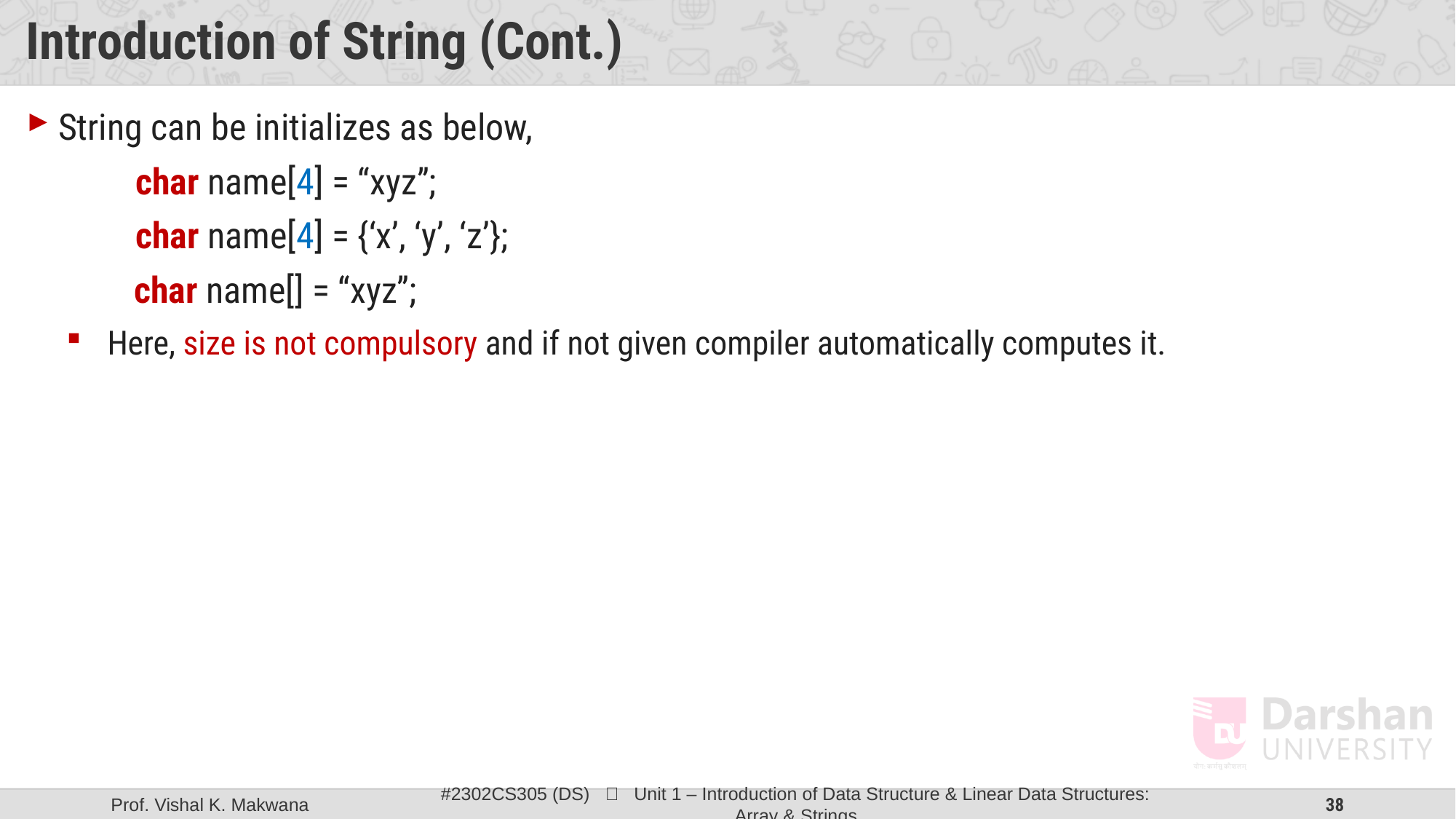

# Introduction of String (Cont.)
String can be initializes as below,
	char name[4] = “xyz”;
 	char name[4] = {‘x’, ‘y’, ‘z’};
char name[] = “xyz”;
Here, size is not compulsory and if not given compiler automatically computes it.